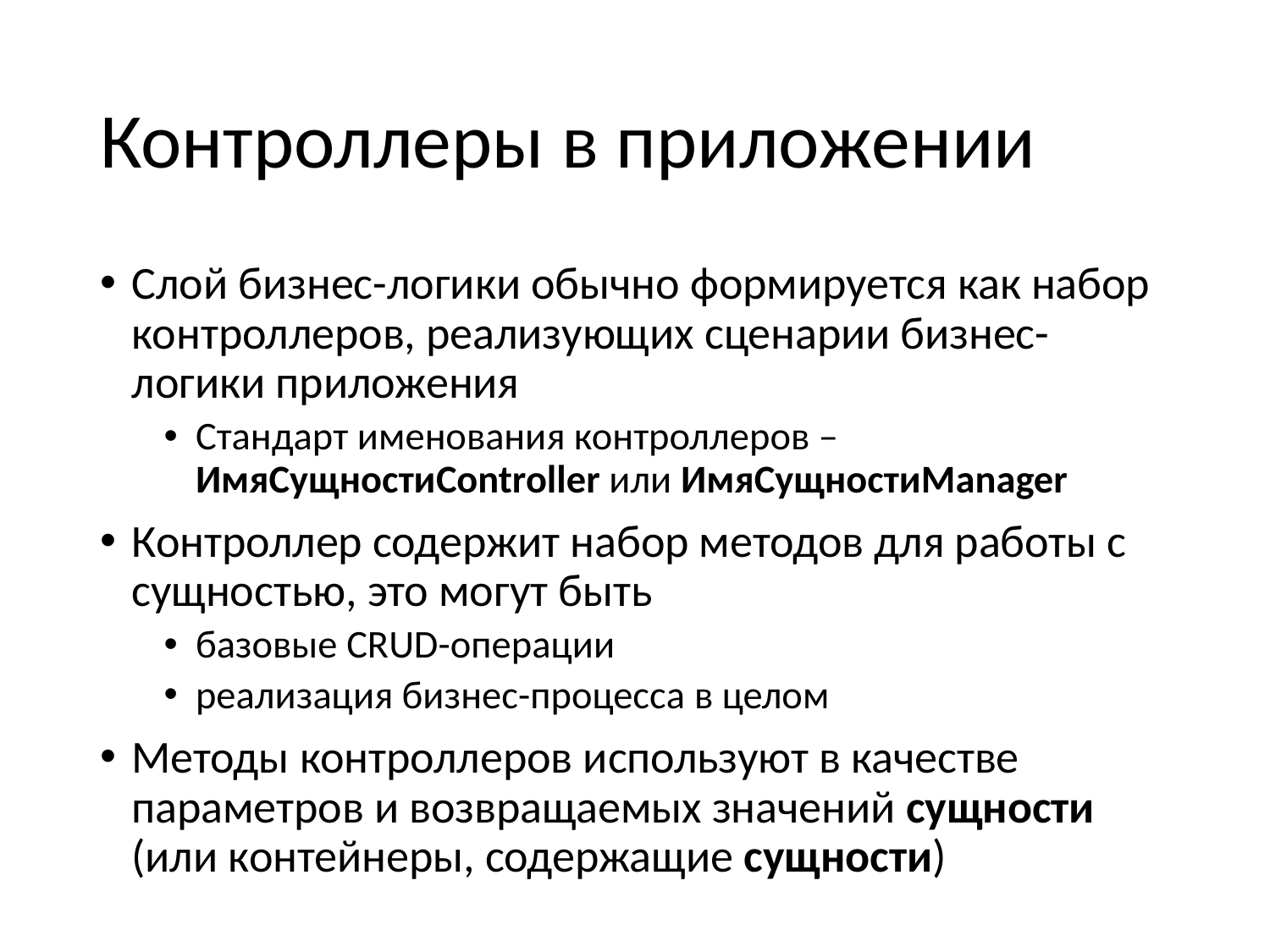

# Контроллеры в приложении
Слой бизнес-логики обычно формируется как набор контроллеров, реализующих сценарии бизнес-логики приложения
Стандарт именования контроллеров – ИмяСущностиController или ИмяСущностиManager
Контроллер содержит набор методов для работы с сущностью, это могут быть
базовые CRUD-операции
реализация бизнес-процесса в целом
Методы контроллеров используют в качестве параметров и возвращаемых значений сущности (или контейнеры, содержащие сущности)